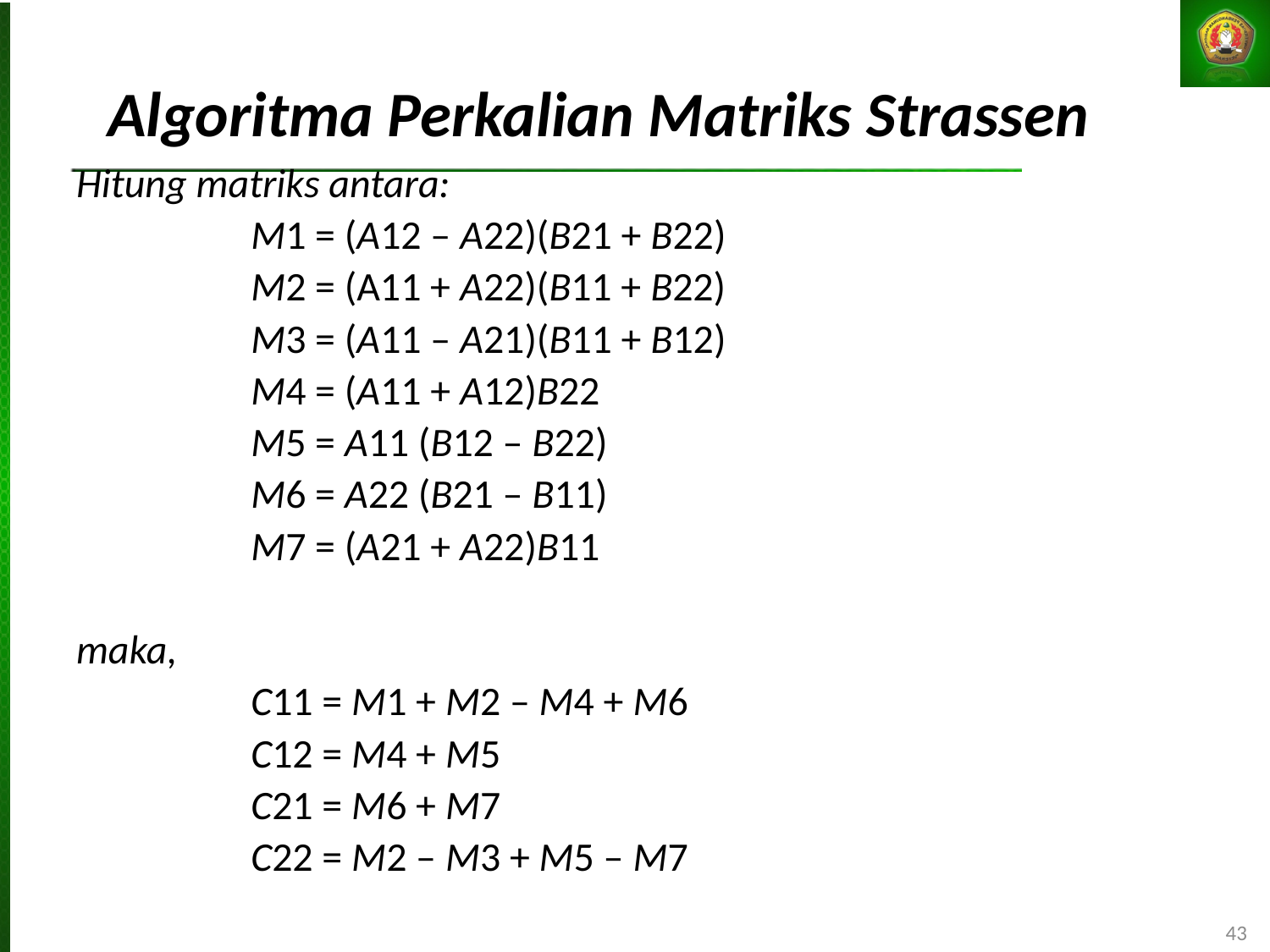

# Algoritma Perkalian Matriks Strassen
Hitung matriks antara:
		M1 = (A12 – A22)(B21 + B22)
		M2 = (A11 + A22)(B11 + B22)
		M3 = (A11 – A21)(B11 + B12)
		M4 = (A11 + A12)B22
		M5 = A11 (B12 – B22)
		M6 = A22 (B21 – B11)
		M7 = (A21 + A22)B11

maka,
		C11 = M1 + M2 – M4 + M6
		C12 = M4 + M5
		C21 = M6 + M7
		C22 = M2 – M3 + M5 – M7
43